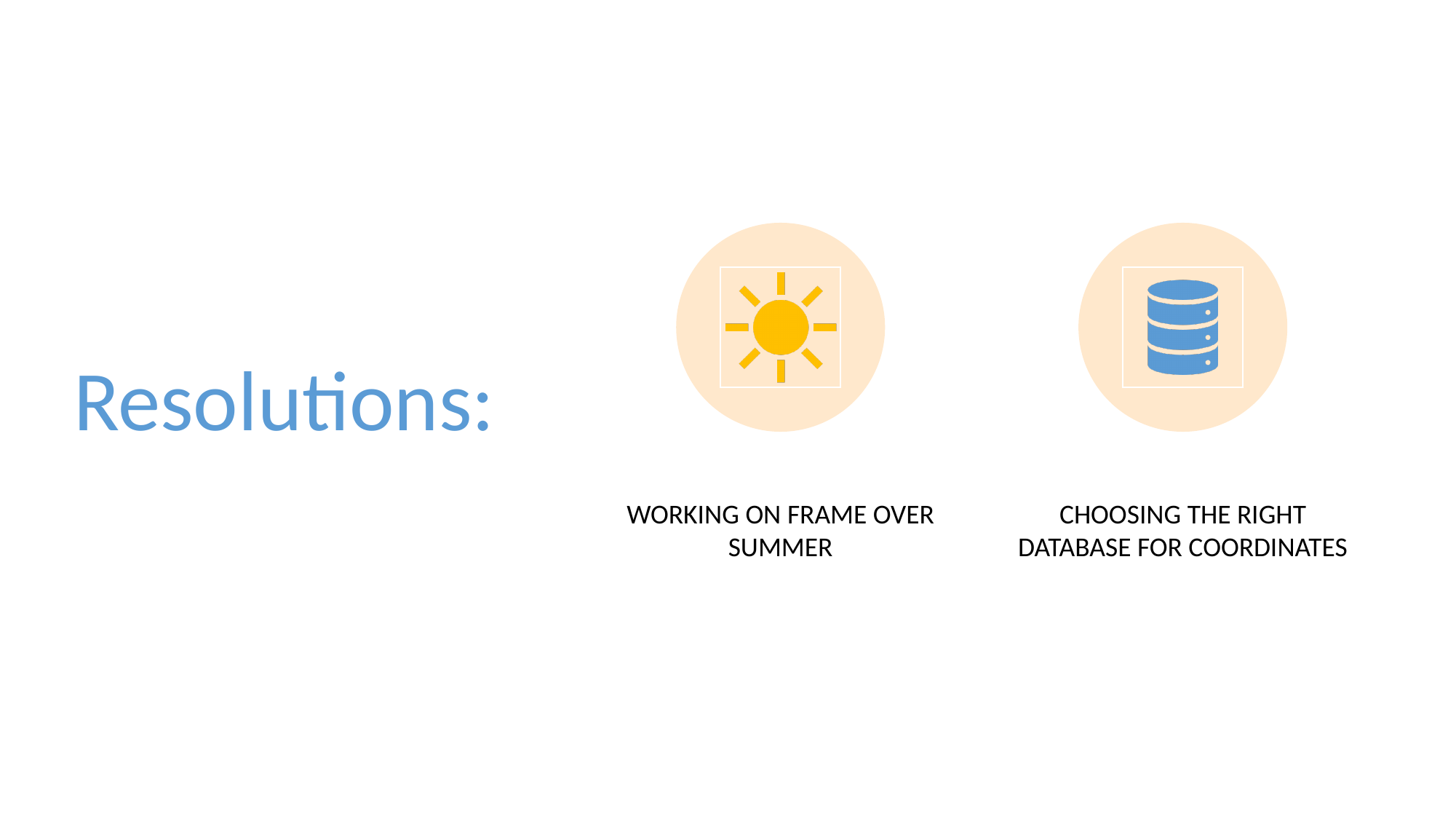

# Resolutions:
Working on frame over Summer
Choosing the right database for coordinates